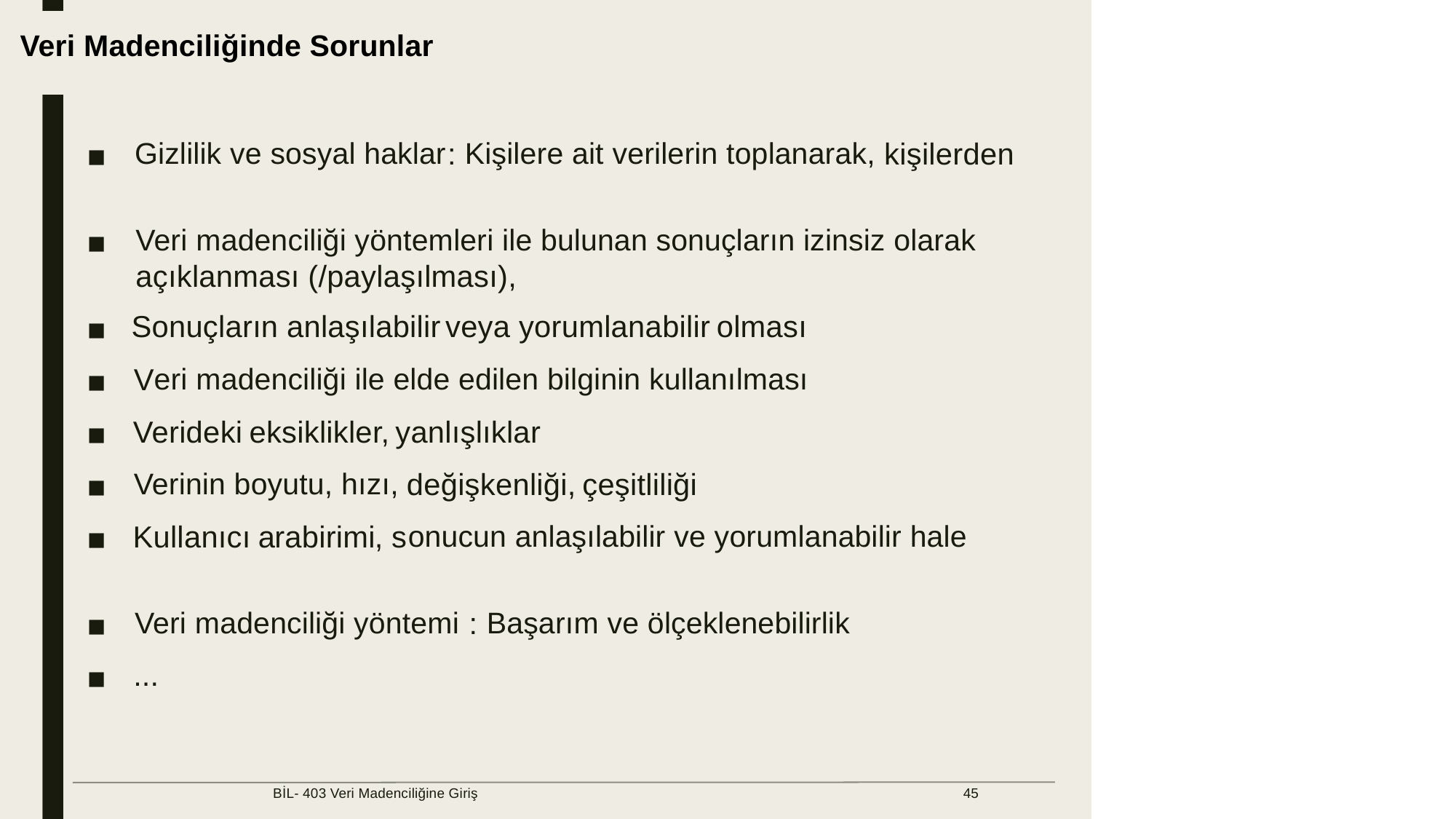

Veri Yapısı Nedir?
Veri Madenciliğinde Sorunlar
Gizlilik ve sosyal haklar
:
Kişilere ait verilerin toplanarak,
kişilerden
■
Veri madenciliği yöntemleri ile bulunan sonuçların izinsiz olarak
açıklanması (/paylaşılması),
■
Sonuçların anlaşılabilir
veya yorumlanabilir
olması
■
V
eri madenciliği ile elde edilen bilginin kullanılması
■
Verideki
eksiklikler,
yanlışlıklar
■
Verinin boyutu, hızı,
değişkenliği,
çeşitliliği
■
Kullanıcı
a
rabirimi
, s
onucun anlaşılabilir ve yorumlanabilir hale
■
Veri madenciliği yöntemi
:
Başarım ve ölçeklenebilirlik
■
...
■

BİL- 403 Veri Madenciliğine Giriş
45